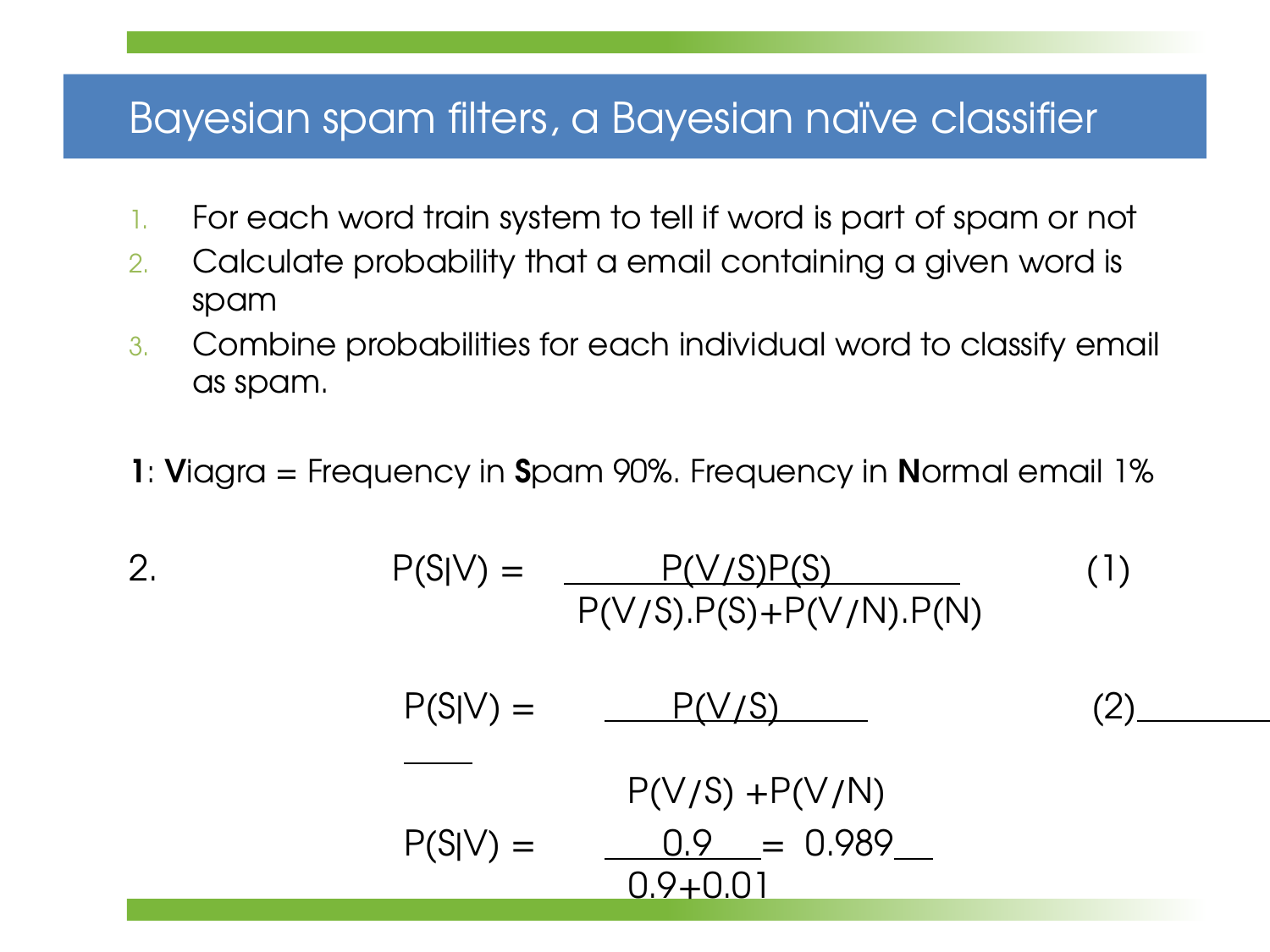

# Bayesian spam filters, a Bayesian naïve classifier
For each word train system to tell if word is part of spam or not
Calculate probability that a email containing a given word is spam
Combine probabilities for each individual word to classify email as spam.

1: Viagra = Frequency in Spam 90%. Frequency in Normal email 1%
2.		 P(S|V) =              P(V/S)P(S)                          (1)
                   		       P(V/S).P(S)+P(V/N).P(N)
P(S|V) =              P(V/S)                                (2)
                       P(V/S) +P(V/N)
	P(S|V) =             0.9     =  0.989
             		          0.9+0.01